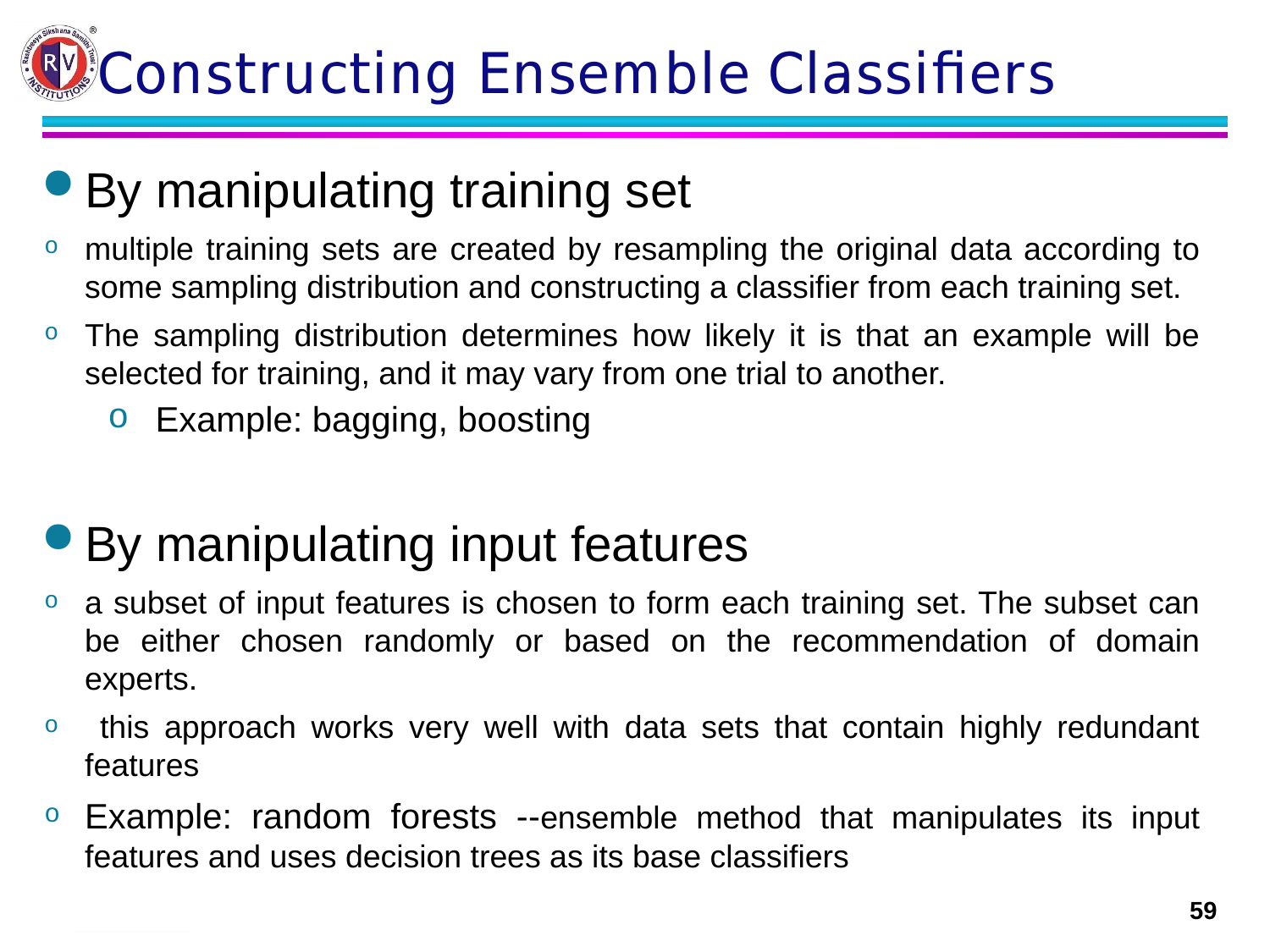

# Constructing Ensemble Classifiers
By manipulating training set
multiple training sets are created by resampling the original data according to some sampling distribution and constructing a classifier from each training set.
The sampling distribution determines how likely it is that an example will be selected for training, and it may vary from one trial to another.
Example: bagging, boosting

By manipulating input features
a subset of input features is chosen to form each training set. The subset can be either chosen randomly or based on the recommendation of domain experts.
 this approach works very well with data sets that contain highly redundant features
Example: random forests --ensemble method that manipulates its input features and uses decision trees as its base classifiers

2/14/2024